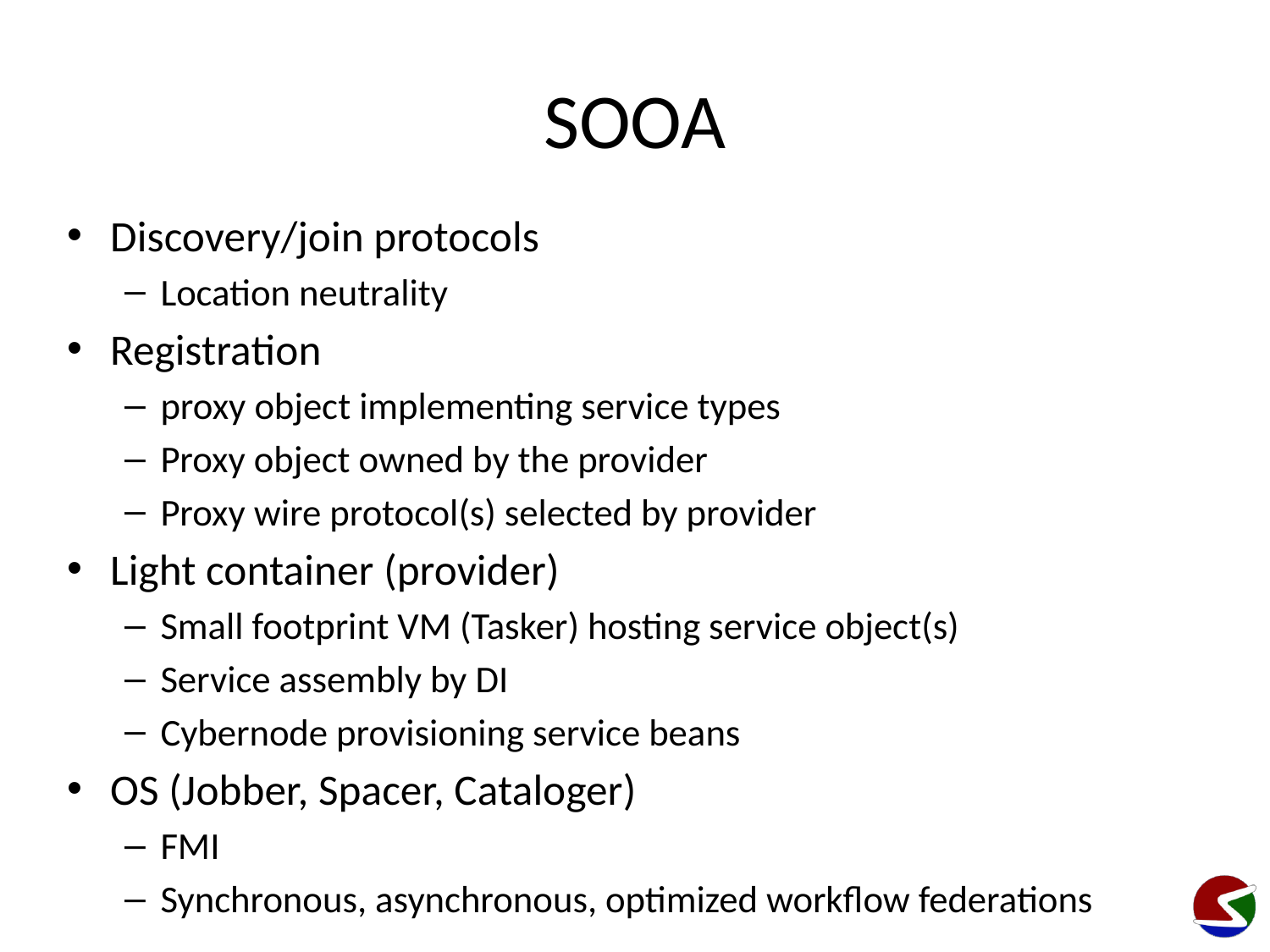

# SOOA
Discovery/join protocols
Location neutrality
Registration
proxy object implementing service types
Proxy object owned by the provider
Proxy wire protocol(s) selected by provider
Light container (provider)
Small footprint VM (Tasker) hosting service object(s)
Service assembly by DI
Cybernode provisioning service beans
OS (Jobber, Spacer, Cataloger)
FMI
Synchronous, asynchronous, optimized workflow federations